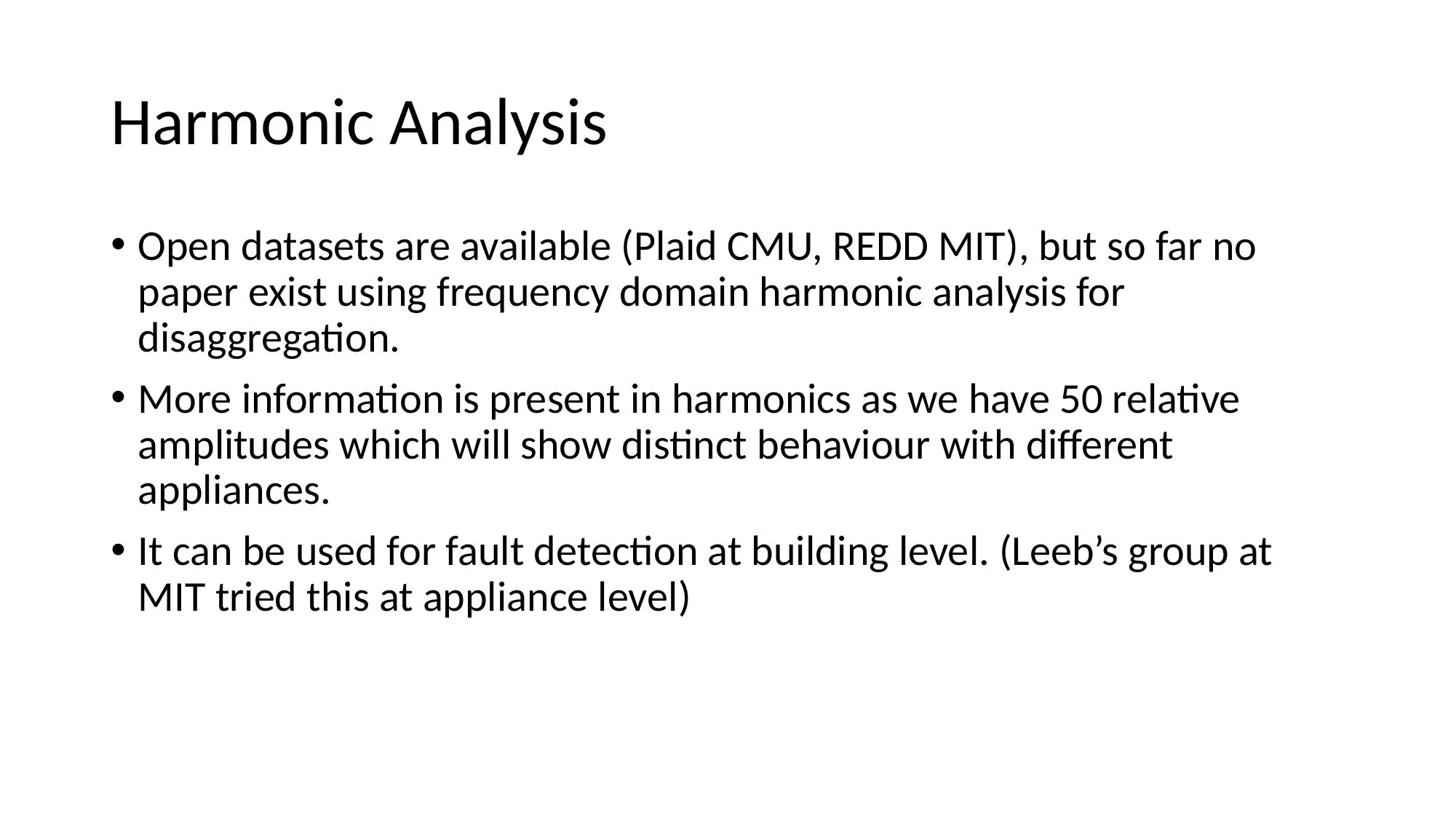

# Harmonic Analysis
Open datasets are available (Plaid CMU, REDD MIT), but so far no paper exist using frequency domain harmonic analysis for disaggregation.
More information is present in harmonics as we have 50 relative amplitudes which will show distinct behaviour with different appliances.
It can be used for fault detection at building level. (Leeb’s group at MIT tried this at appliance level)